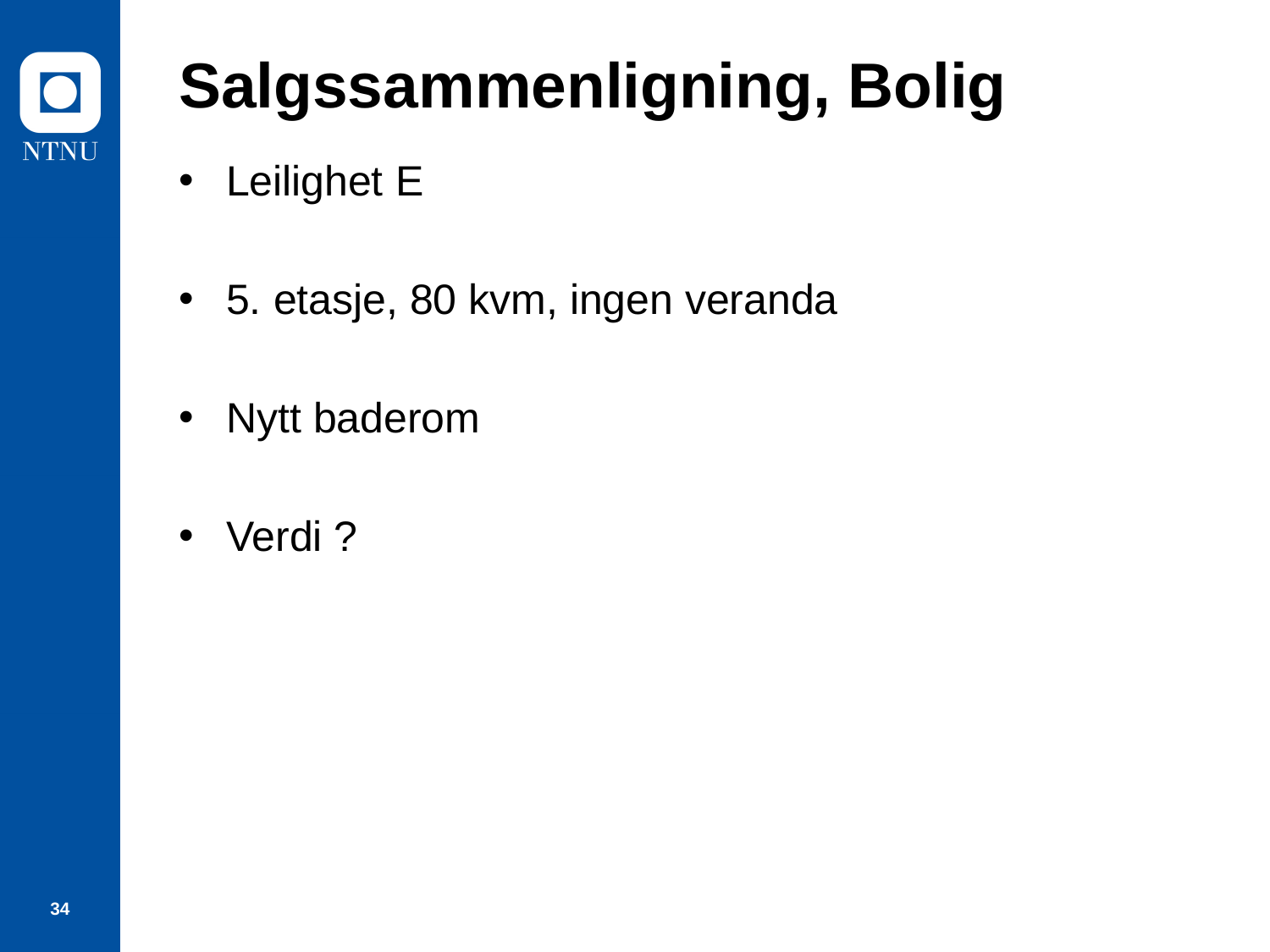

# Salgssammenligning, Bolig

Leilighet E

5. etasje, 80 kvm, ingen veranda

Nytt baderom

Verdi ?